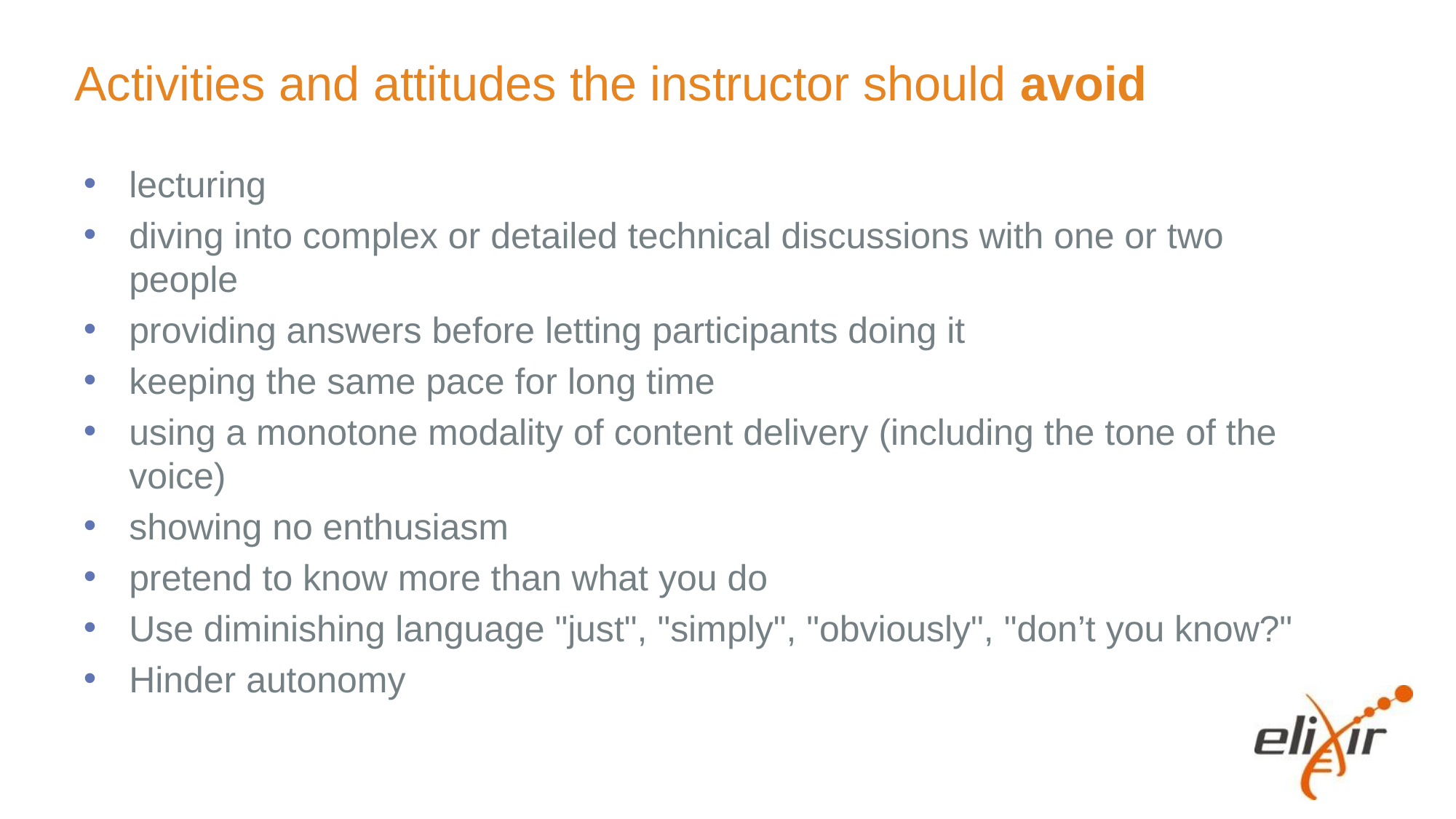

# Activities and attitudes the instructor should avoid
lecturing
diving into complex or detailed technical discussions with one or two people
providing answers before letting participants doing it
keeping the same pace for long time
using a monotone modality of content delivery (including the tone of the voice)
showing no enthusiasm
pretend to know more than what you do
Use diminishing language "just", "simply", "obviously", "don’t you know?"
Hinder autonomy